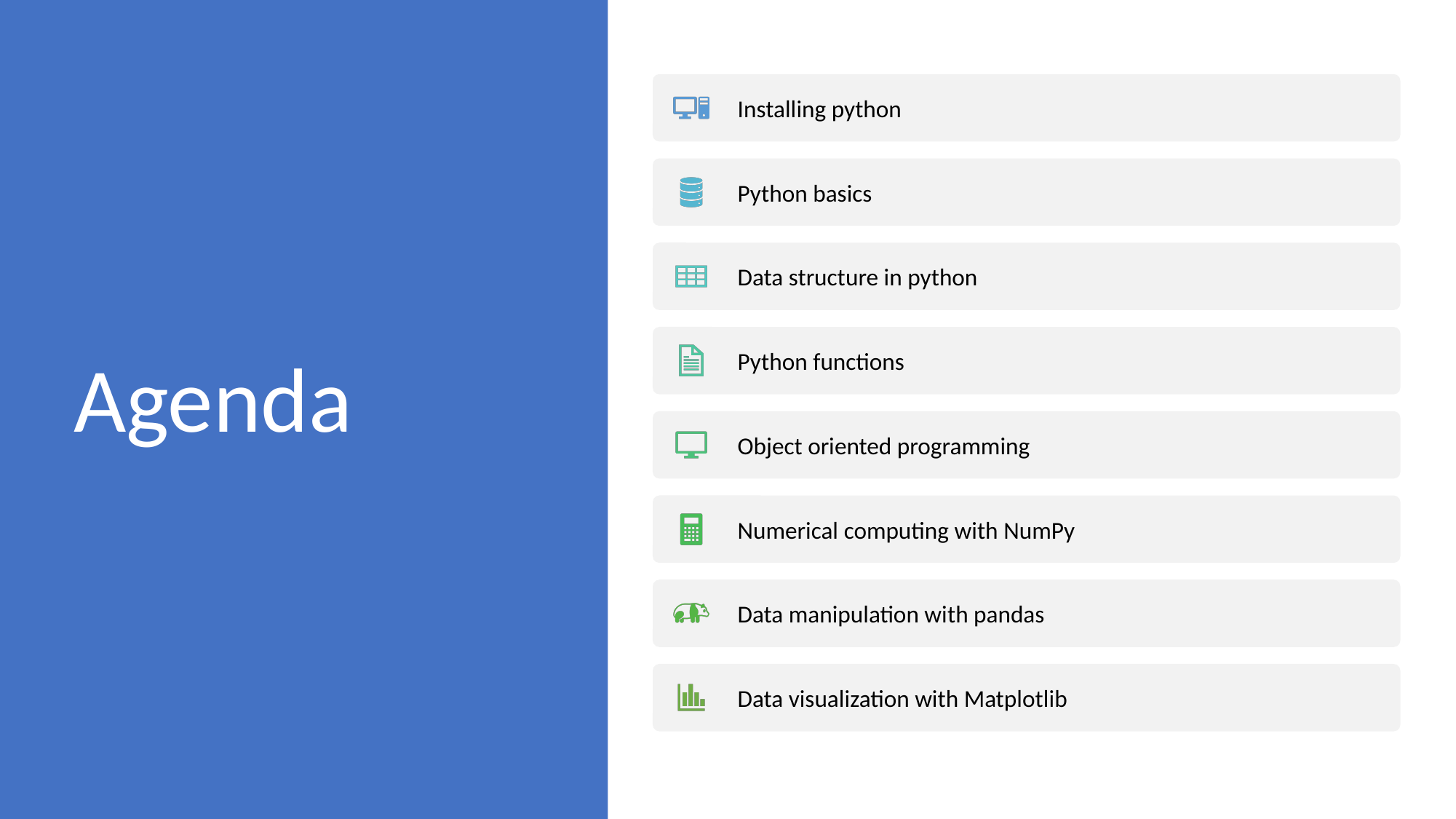

# Agenda
Installing python
Python basics
Data structure in python
Python functions
Object oriented programming
Numerical computing with NumPy
Data manipulation with pandas
Data visualization with Matplotlib